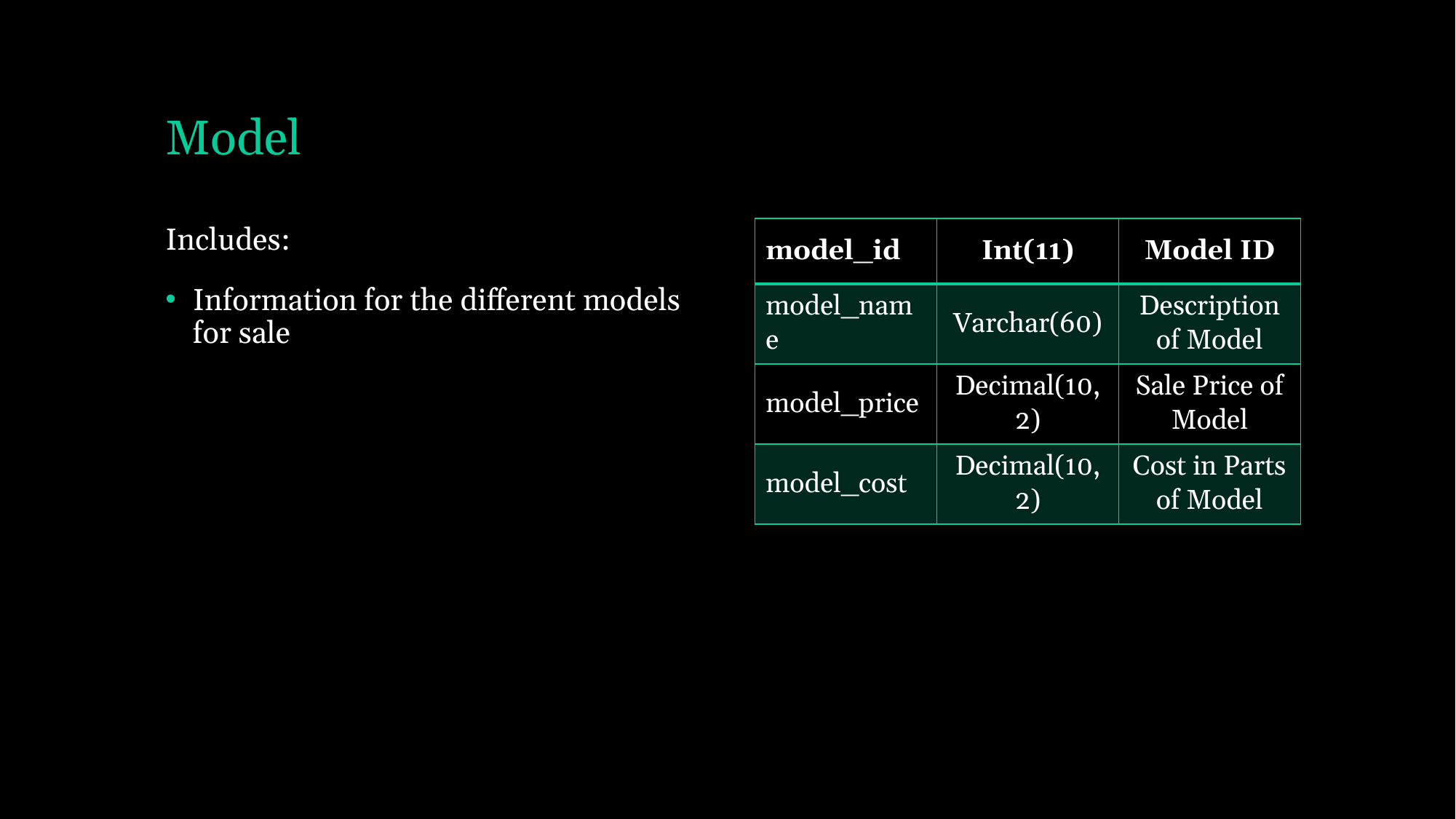

# Model
Includes:
Information for the different models for sale
| model\_id | Int(11) | Model ID |
| --- | --- | --- |
| model\_name | Varchar(60) | Description of Model |
| model\_price | Decimal(10,2) | Sale Price of Model |
| model\_cost | Decimal(10,2) | Cost in Parts of Model |